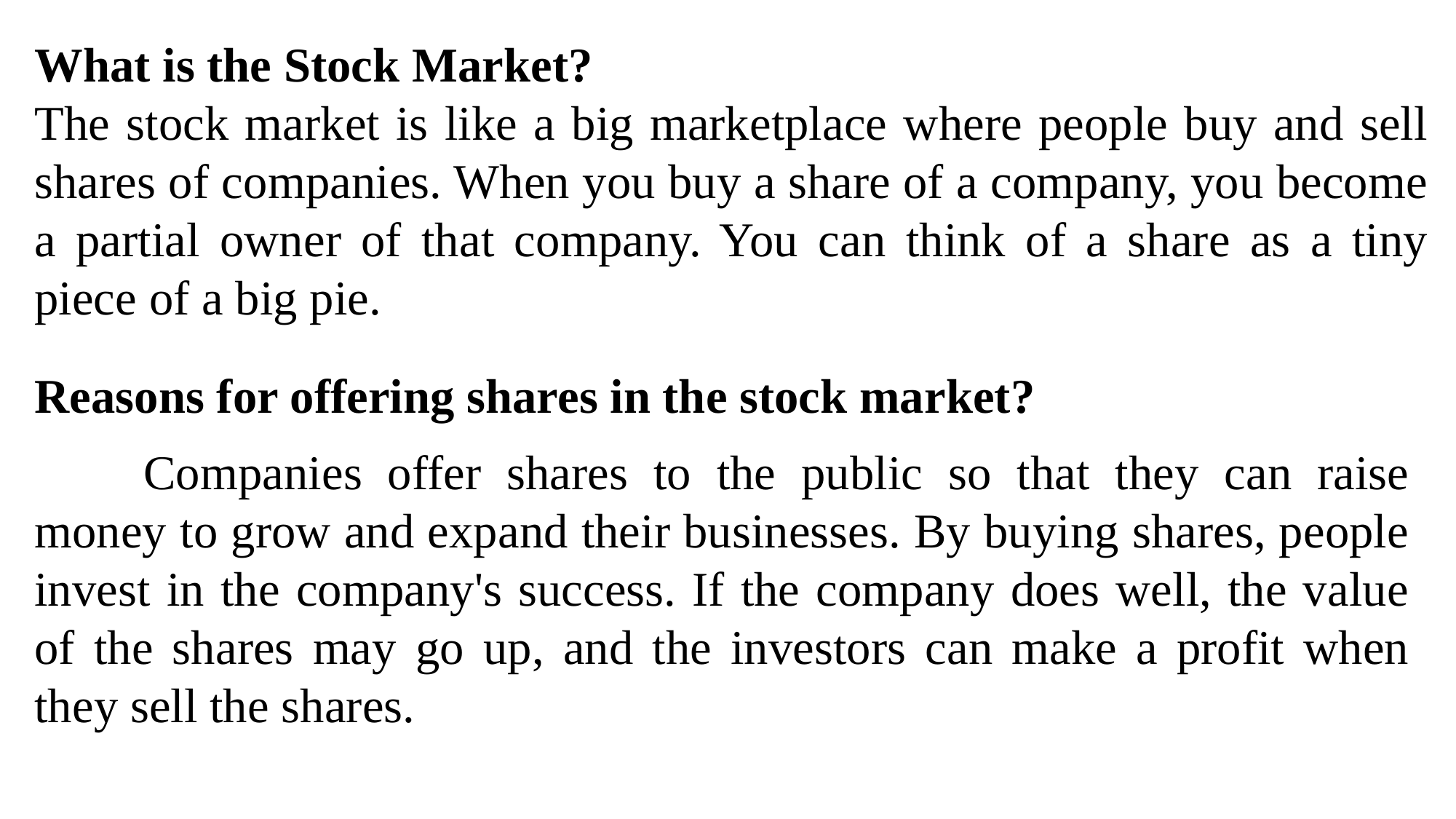

What is the Stock Market?
The stock market is like a big marketplace where people buy and sell shares of companies. When you buy a share of a company, you become a partial owner of that company. You can think of a share as a tiny piece of a big pie.
Reasons for offering shares in the stock market?
	Companies offer shares to the public so that they can raise money to grow and expand their businesses. By buying shares, people invest in the company's success. If the company does well, the value of the shares may go up, and the investors can make a profit when they sell the shares.